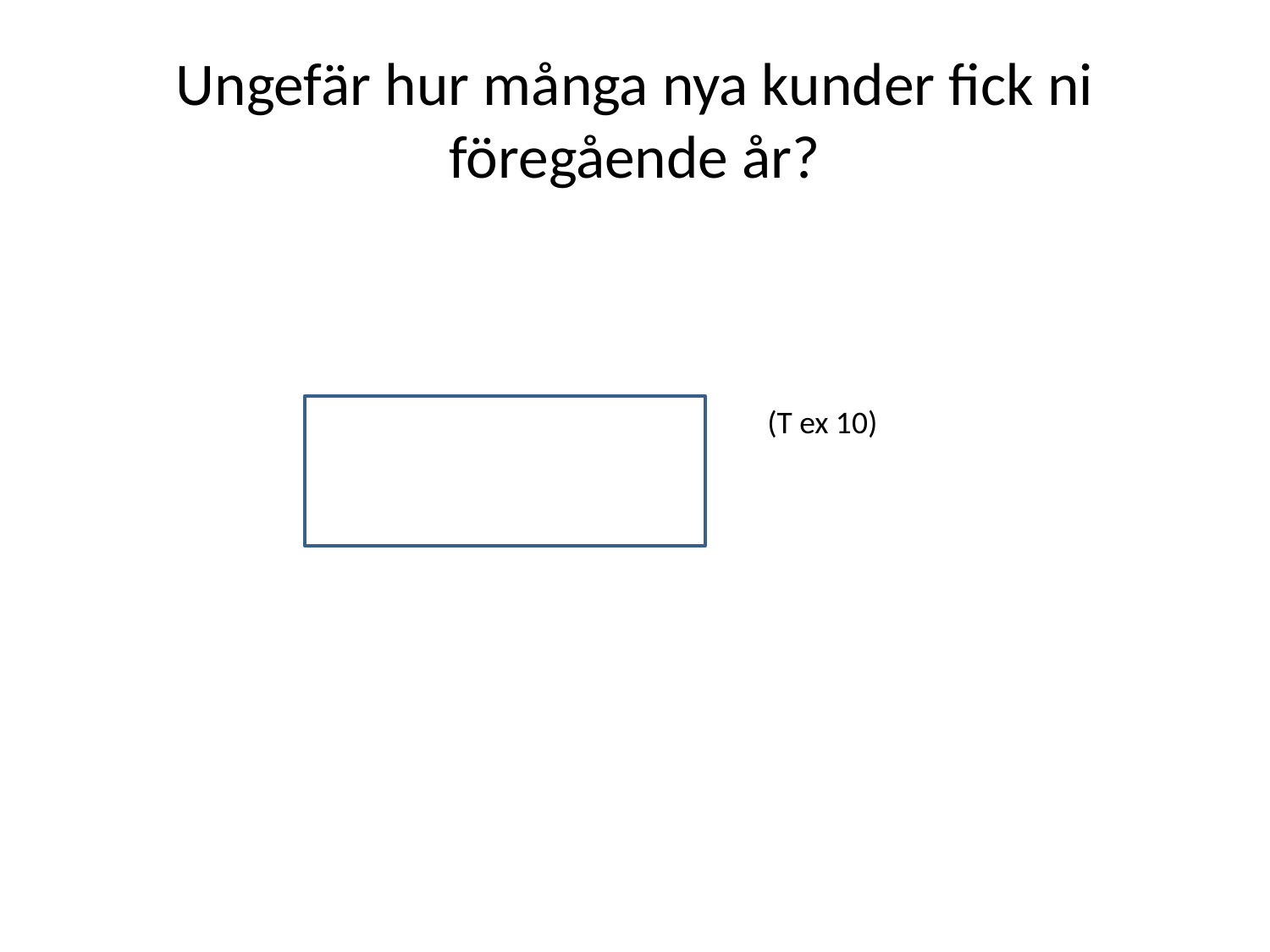

# Ungefär hur många nya kunder fick ni föregående år?

(T ex 10)